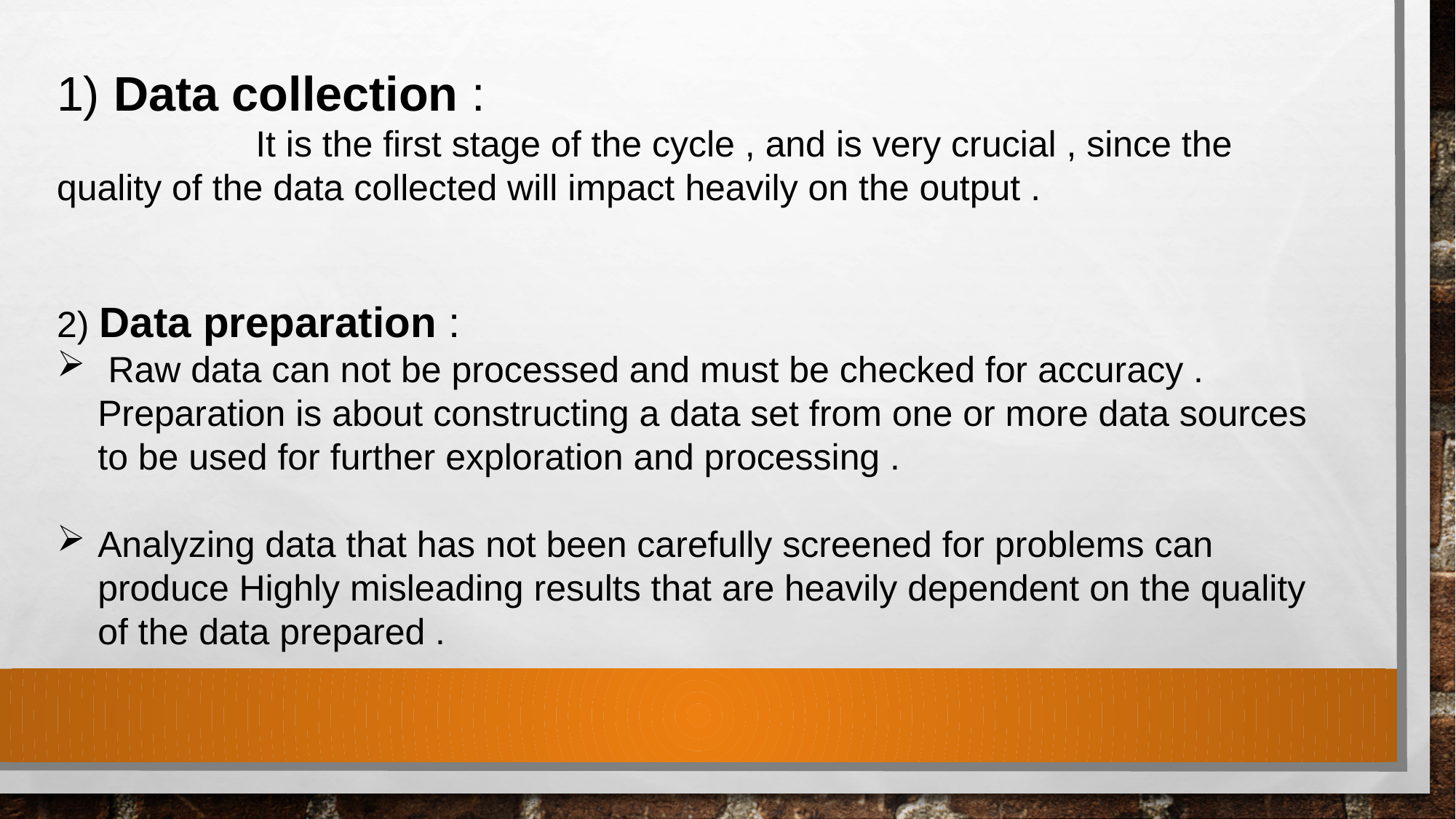

1) Data collection :
                          It is the first stage of the cycle , and is very crucial , since the quality of the data collected will impact heavily on the output .

2) Data preparation :
 Raw data can not be processed and must be checked for accuracy . Preparation is about constructing a data set from one or more data sources to be used for further exploration and processing .

Analyzing data that has not been carefully screened for problems can produce Highly misleading results that are heavily dependent on the quality of the data prepared .